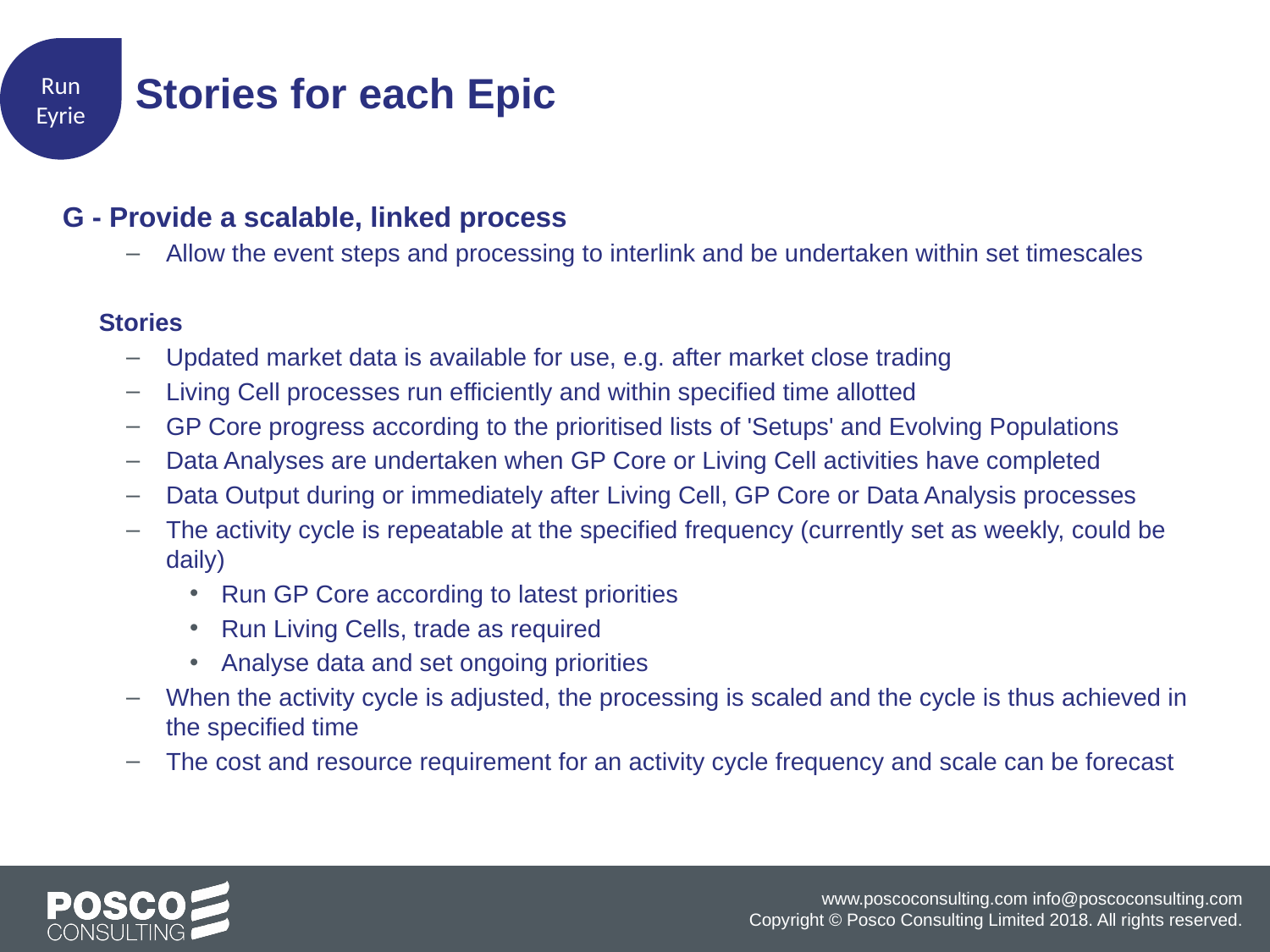

Run
Eyrie
     Stories for each Epic
G - Provide a scalable, linked process
Allow the event steps and processing to interlink and be undertaken within set timescales

Stories
Updated market data is available for use, e.g. after market close trading
Living Cell processes run efficiently and within specified time allotted
GP Core progress according to the prioritised lists of 'Setups' and Evolving Populations
Data Analyses are undertaken when GP Core or Living Cell activities have completed
Data Output during or immediately after Living Cell, GP Core or Data Analysis processes
The activity cycle is repeatable at the specified frequency (currently set as weekly, could be daily)
Run GP Core according to latest priorities
Run Living Cells, trade as required
Analyse data and set ongoing priorities
When the activity cycle is adjusted, the processing is scaled and the cycle is thus achieved in the specified time
The cost and resource requirement for an activity cycle frequency and scale can be forecast